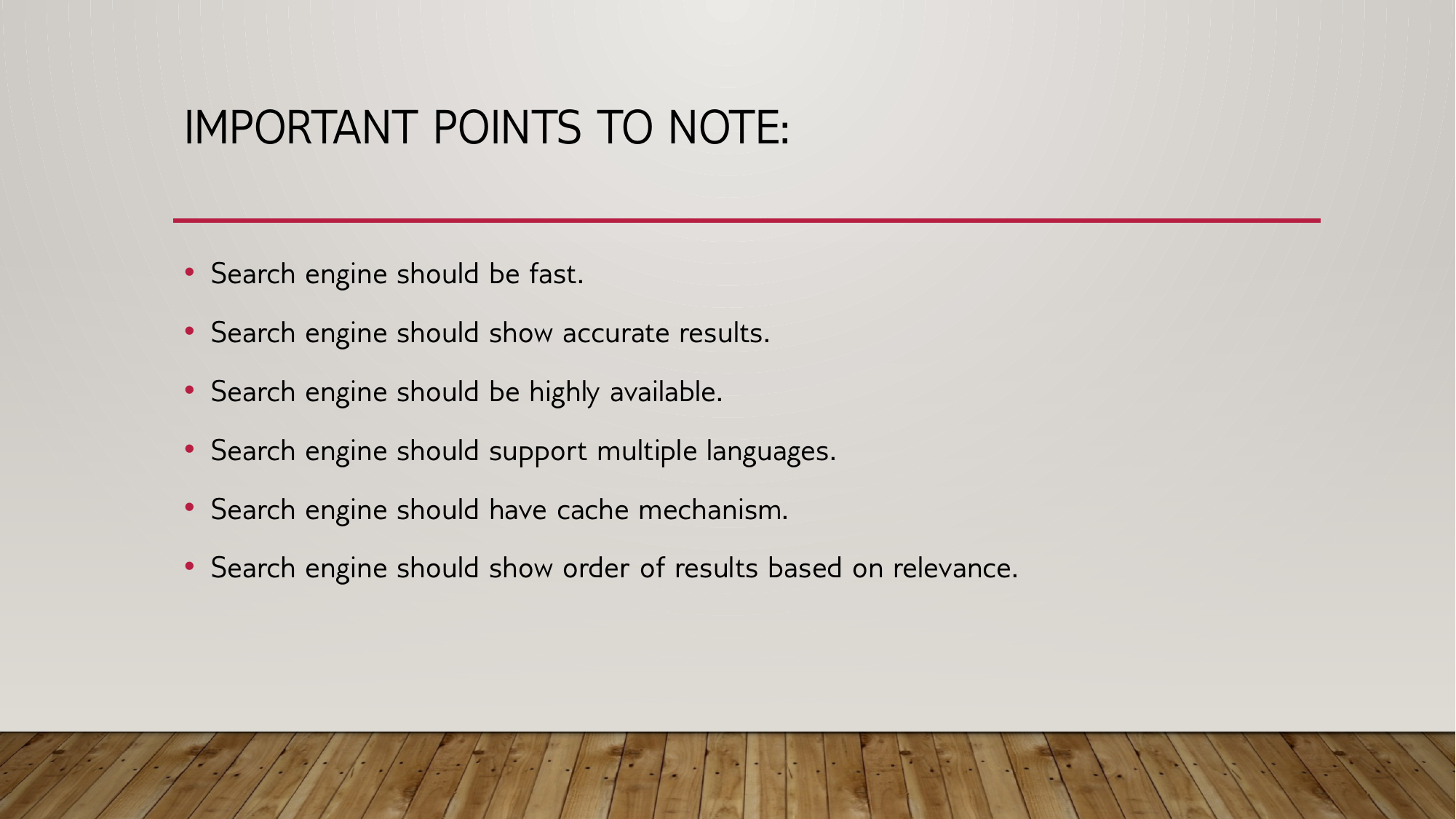

# Important points to Note:
Search engine should be fast.
Search engine should show accurate results.
Search engine should be highly available.
Search engine should support multiple languages.
Search engine should have cache mechanism.
Search engine should show order of results based on relevance.